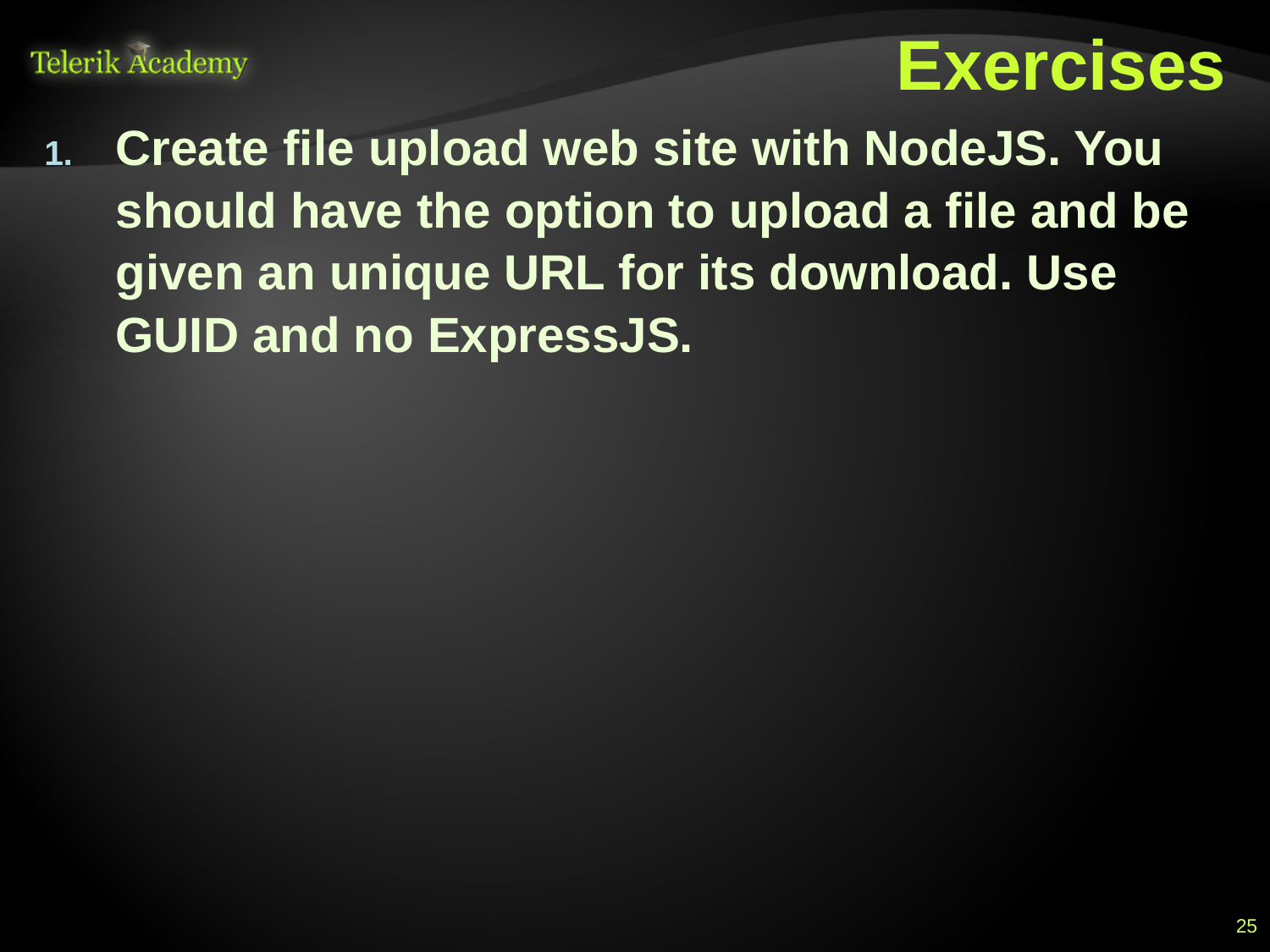

# Exercises
Create file upload web site with NodeJS. You should have the option to upload a file and be given an unique URL for its download. Use GUID and no ExpressJS.
25